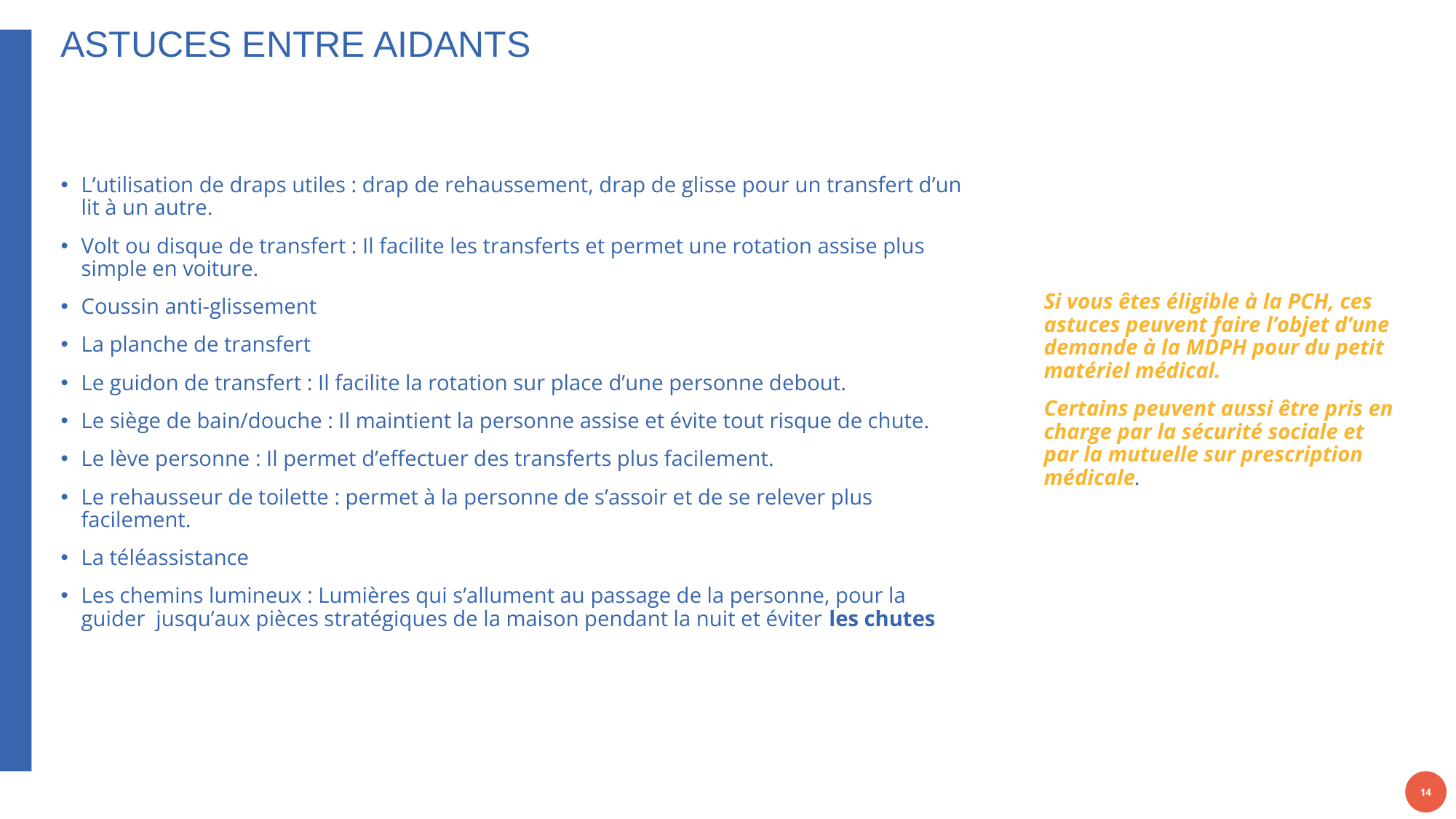

ASTUCES ENTRE AIDANTS
L’utilisation de draps utiles : drap de rehaussement, drap de glisse pour un transfert d’un lit à un autre.
Volt ou disque de transfert : Il facilite les transferts et permet une rotation assise plus simple en voiture.
Coussin anti-glissement
La planche de transfert
Le guidon de transfert : Il facilite la rotation sur place d’une personne debout.
Le siège de bain/douche : Il maintient la personne assise et évite tout risque de chute.
Le lève personne : Il permet d’effectuer des transferts plus facilement.
Le rehausseur de toilette : permet à la personne de s’assoir et de se relever plus facilement.
La téléassistance
Les chemins lumineux : Lumières qui s’allument au passage de la personne, pour la guider  jusqu’aux pièces stratégiques de la maison pendant la nuit et éviter les chutes

Si vous êtes éligible à la PCH, ces astuces peuvent faire l’objet d’une demande à la MDPH pour du petit matériel médical.
Certains peuvent aussi être pris en charge par la sécurité sociale et par la mutuelle sur prescription médicale.